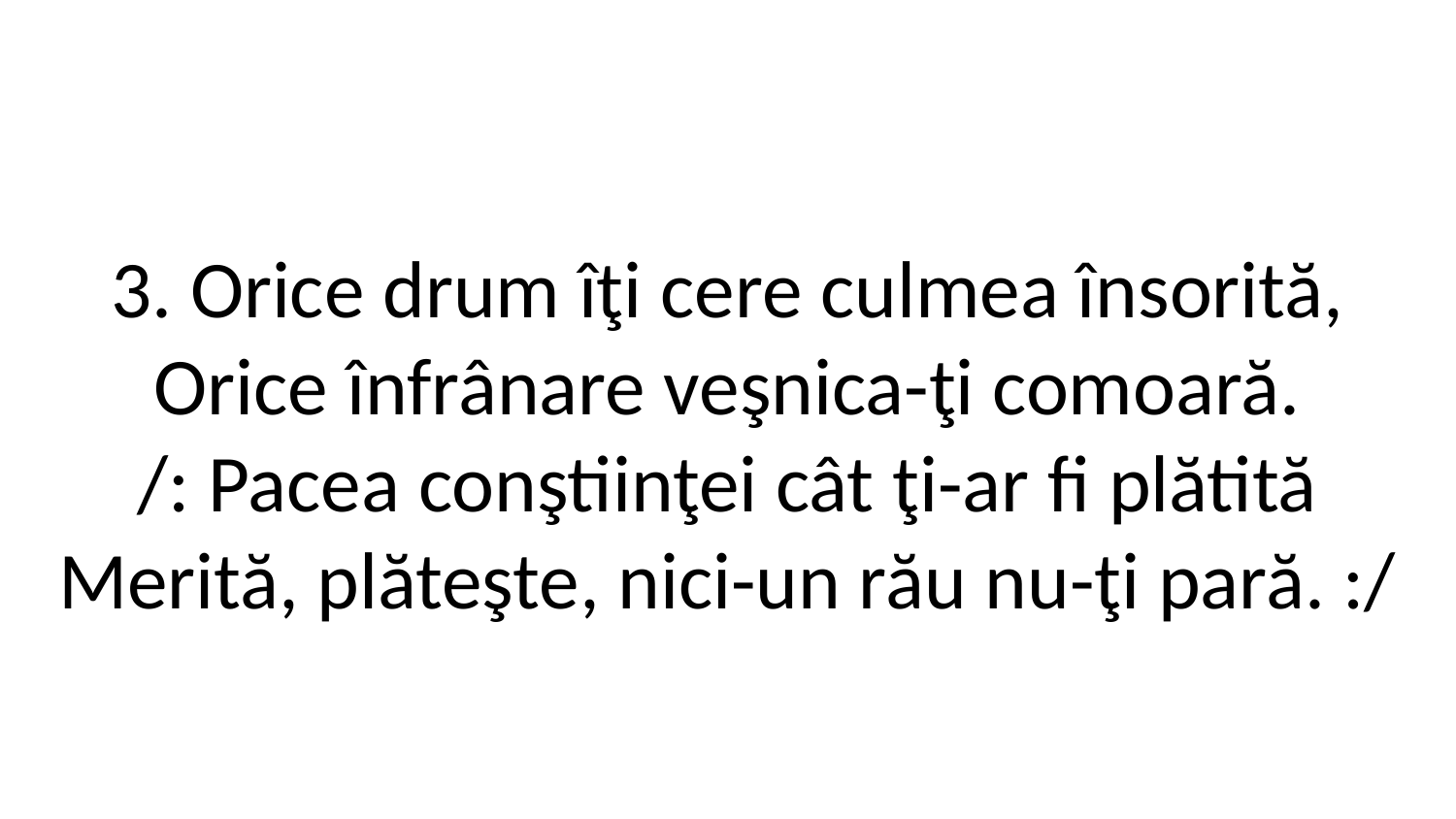

3. Orice drum îţi cere culmea însorită,
Orice înfrânare veşnica-ţi comoară.
/: Pacea conştiinţei cât ţi-ar fi plătită
Merită, plăteşte, nici-un rău nu-ţi pară. :/